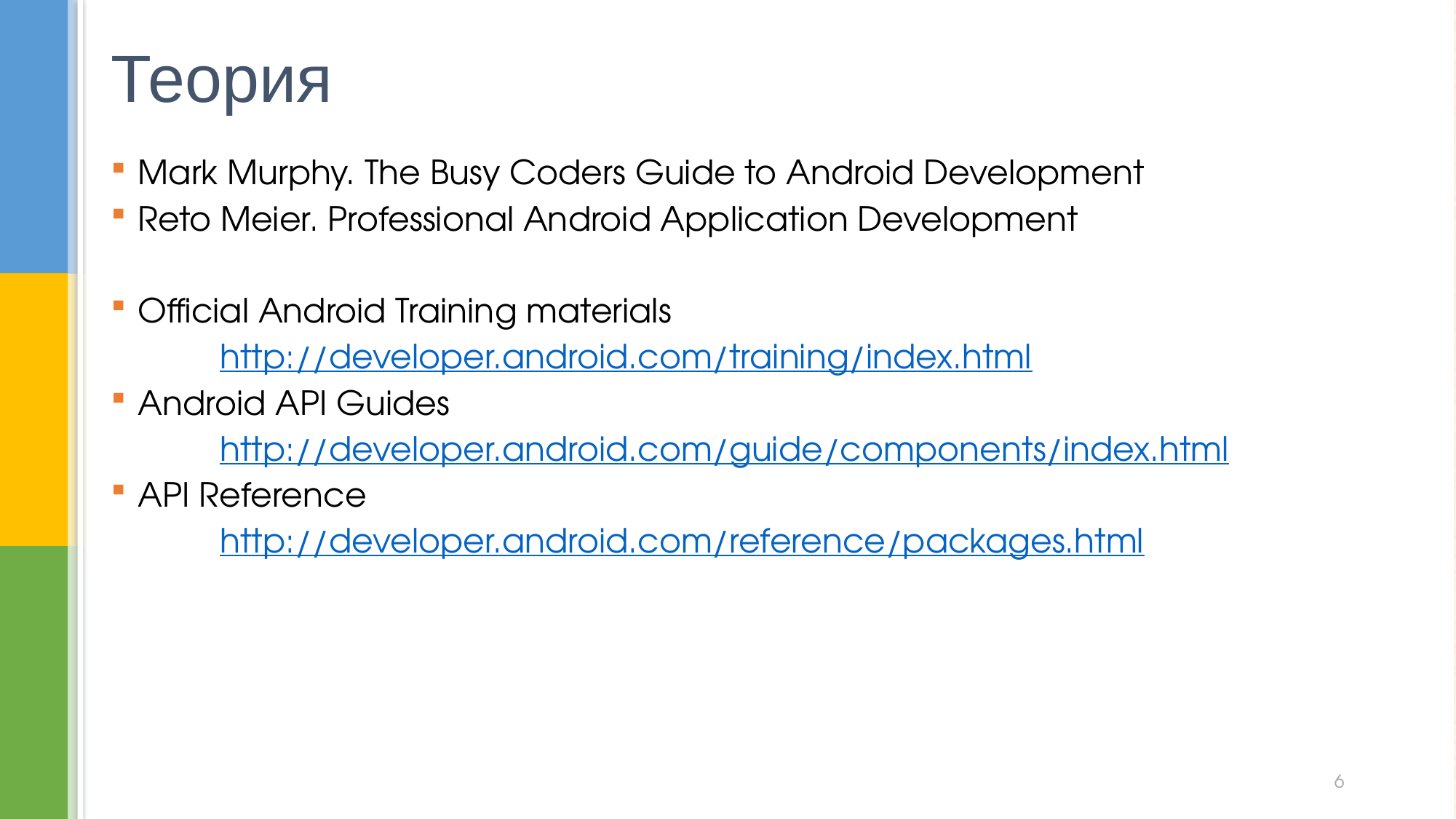

# Теория
Mark Murphy. The Busy Coders Guide to Android Development
Reto Meier. Professional Android Application Development

Official Android Training materials
	http://developer.android.com/training/index.html
Android API Guides
	http://developer.android.com/guide/components/index.html
API Reference
	http://developer.android.com/reference/packages.html

6